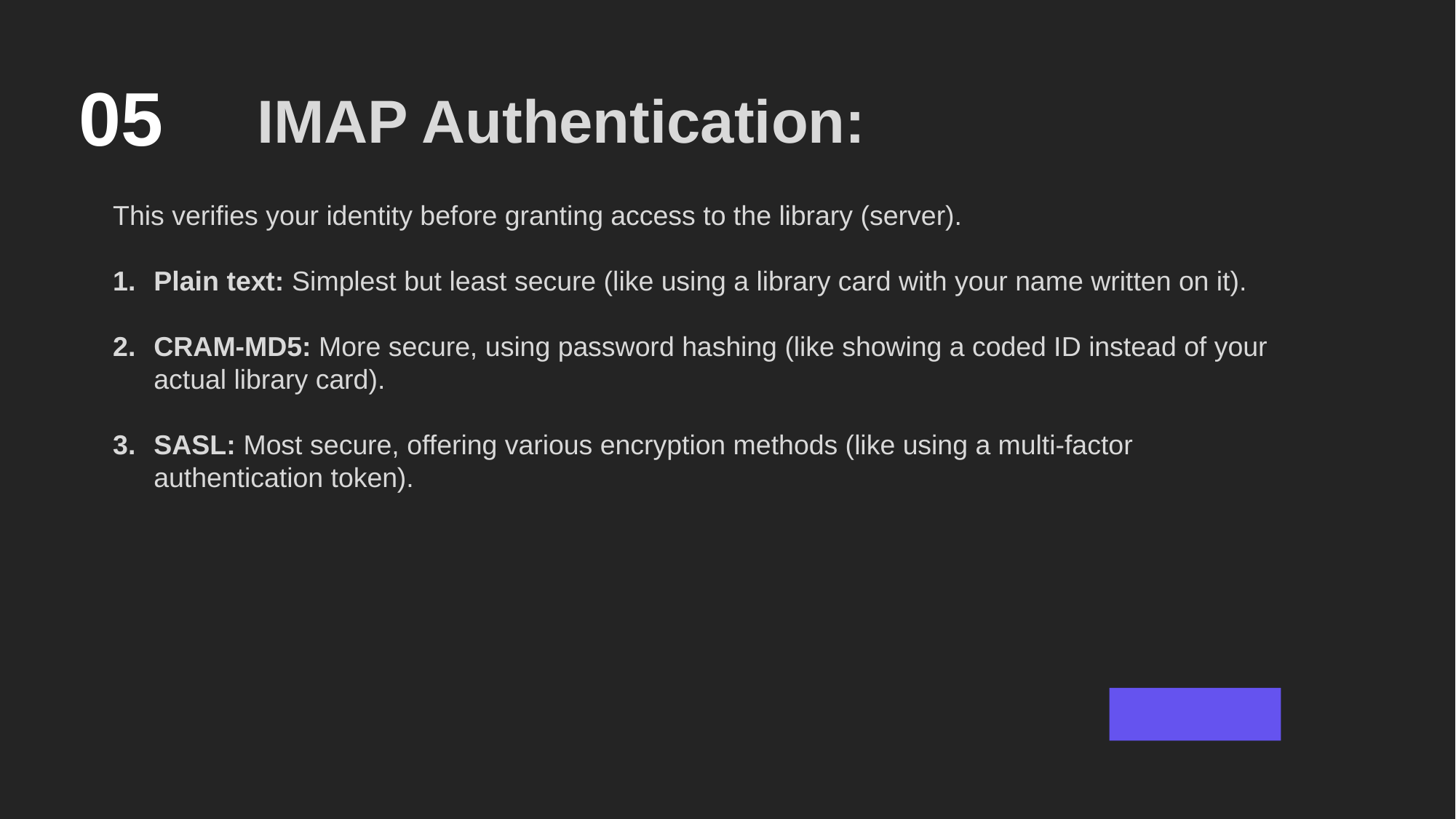

05
IMAP Authentication:

This verifies your identity before granting access to the library (server).

Plain text: Simplest but least secure (like using a library card with your name written on it).
CRAM-MD5: More secure, using password hashing (like showing a coded ID instead of your actual library card).
SASL: Most secure, offering various encryption methods (like using a multi-factor authentication token).